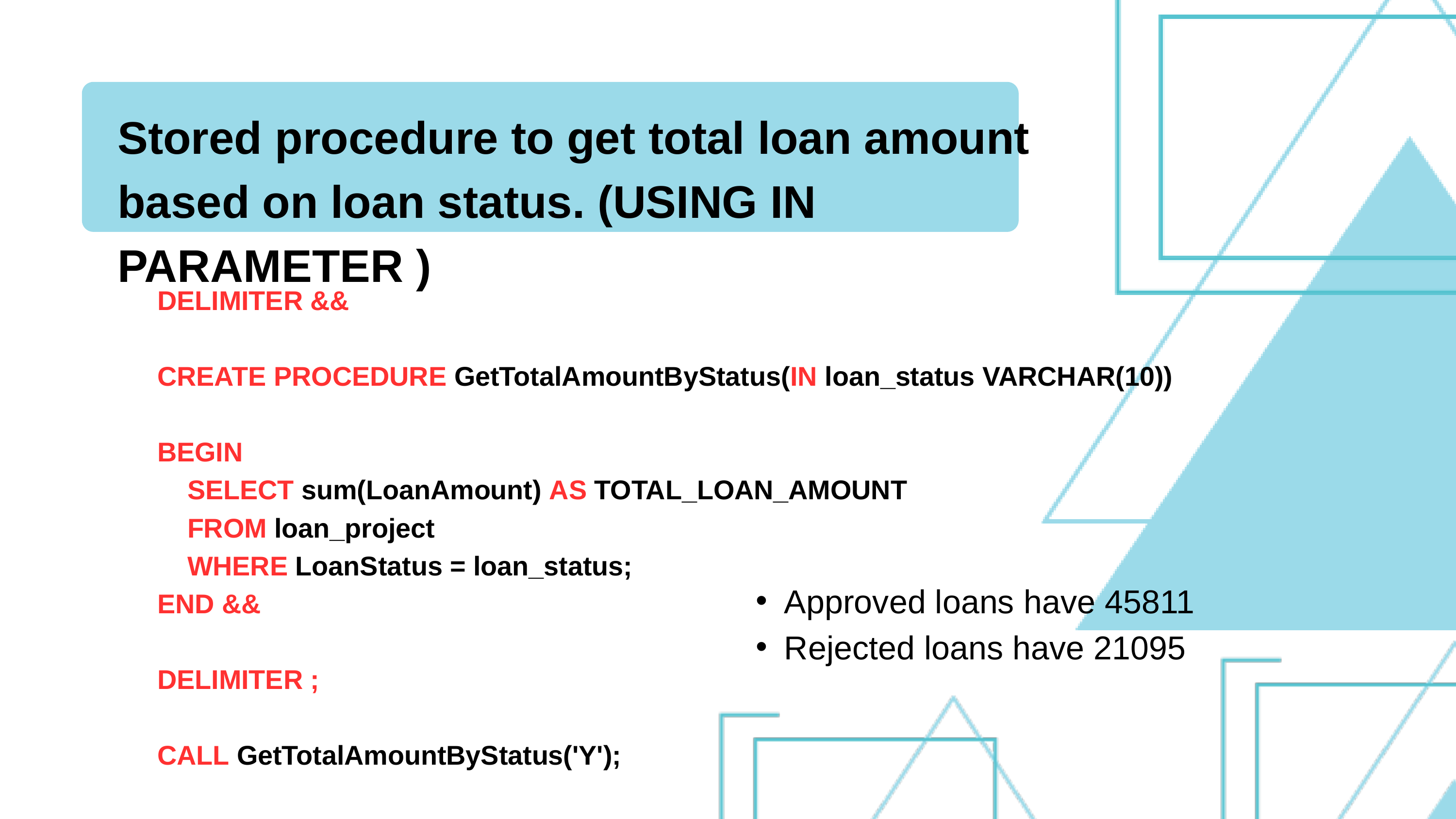

Stored procedure to get total loan amount based on loan status. (USING IN PARAMETER )
DELIMITER &&

CREATE PROCEDURE GetTotalAmountByStatus(IN loan_status VARCHAR(10))

BEGIN
    SELECT sum(LoanAmount) AS TOTAL_LOAN_AMOUNT
    FROM loan_project
    WHERE LoanStatus = loan_status;
END &&

DELIMITER ;

CALL GetTotalAmountByStatus('Y');
Approved loans have 45811
Rejected loans have 21095